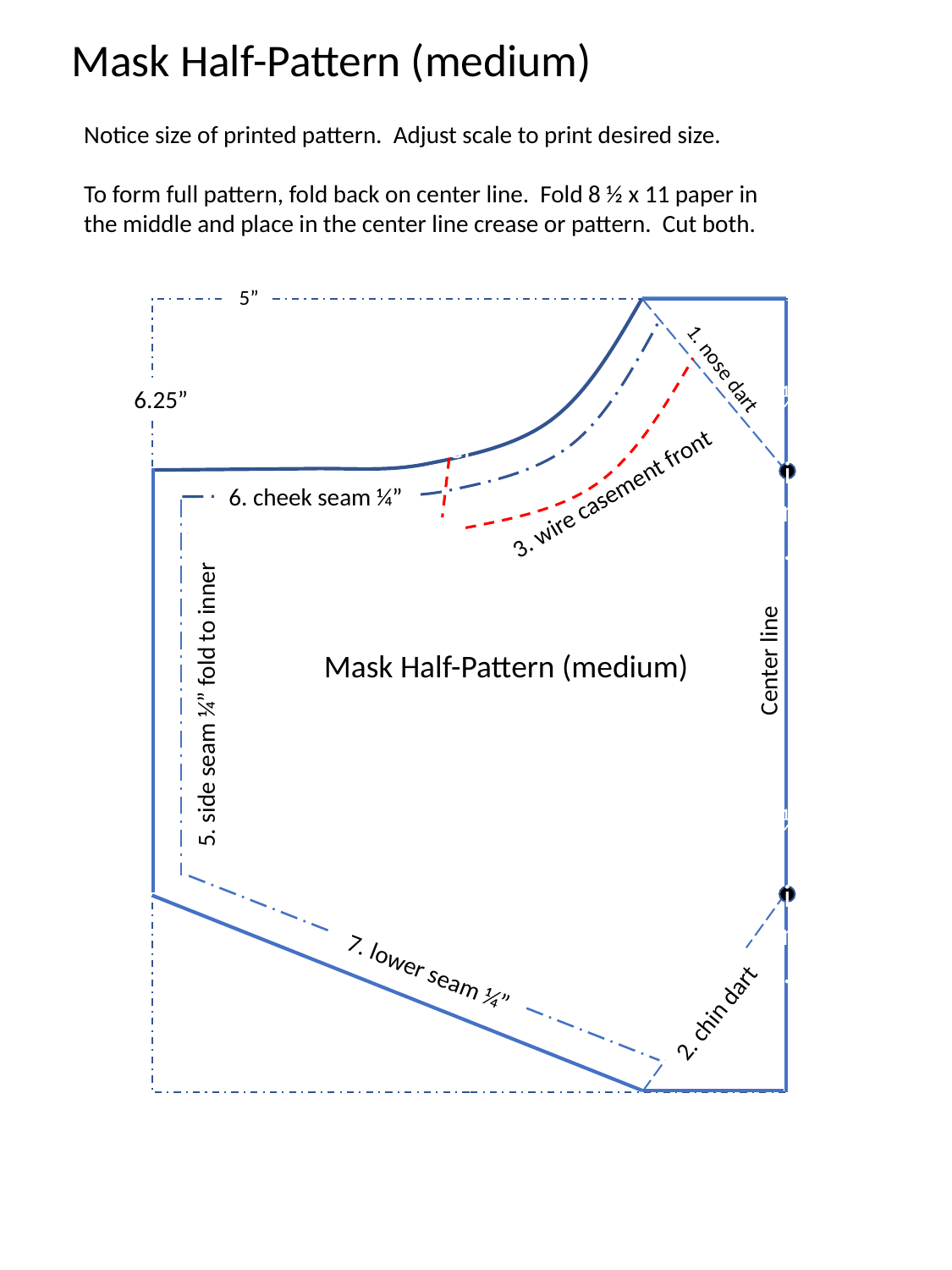

# Mask Half-Pattern (medium)
Notice size of printed pattern.  Adjust scale to print desired size.

To form full pattern, fold back on center line.  Fold 8 ½ x 11 paper in the middle and place in the center line crease or pattern.  Cut both.
5”

Peter
1. nose dart
Peter
¼ in.
3. wire casement front
6. cheek seam ¼”

Mask Half-Pattern (medium)
Center line
5. side seam ¼” fold to inner
¼ in.
 7. lower seam ¼”
2. chin dart
6.25”